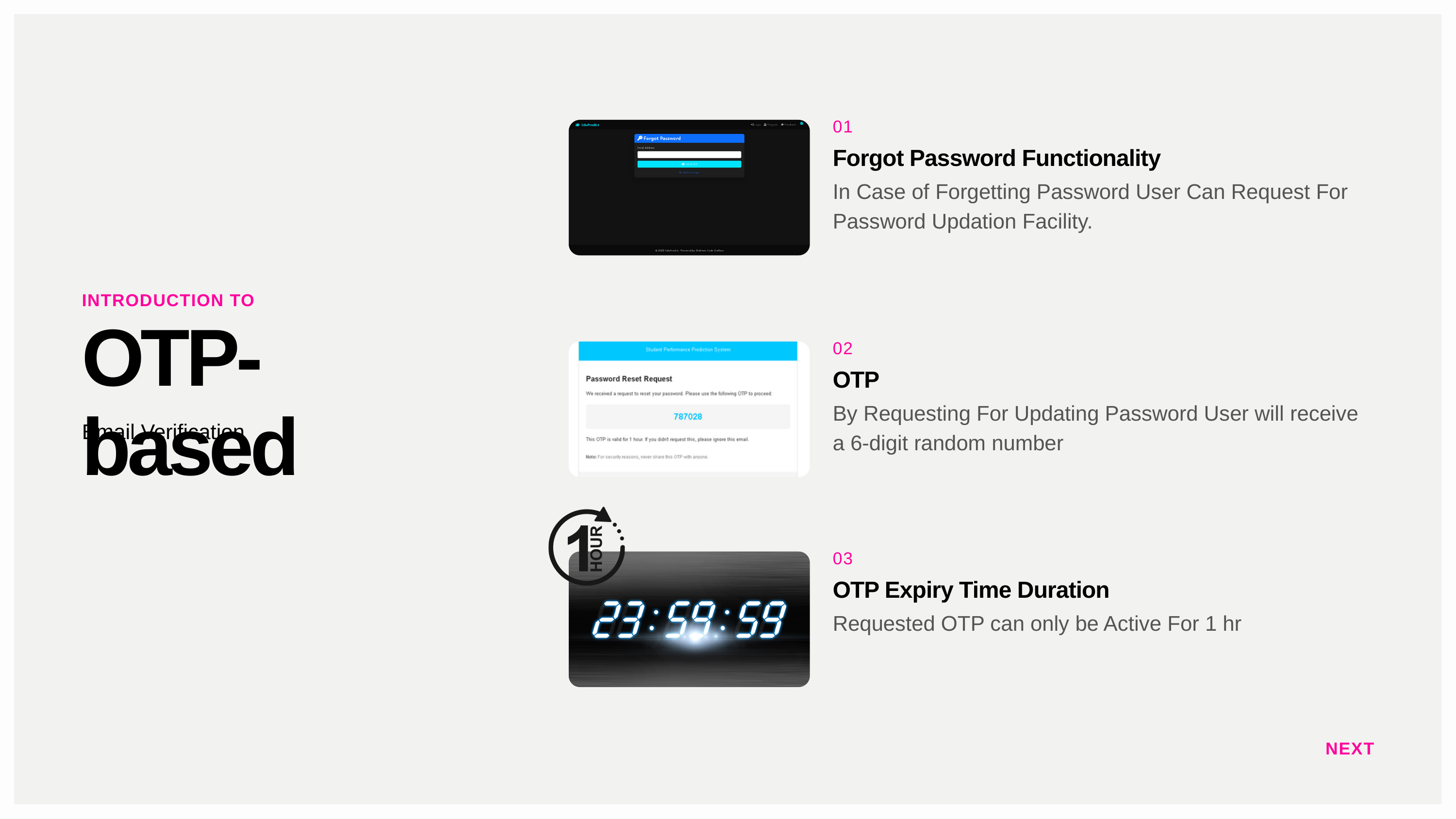

01

Forgot Password Functionality
In Case of Forgetting Password User Can Request For Password Updation Facility.
INTRODUCTION TO
OTP-based
02

OTP
By Requesting For Updating Password User will receive a 6-digit random number
Email Verification

03

OTP Expiry Time Duration
Requested OTP can only be Active For 1 hr
NEXT